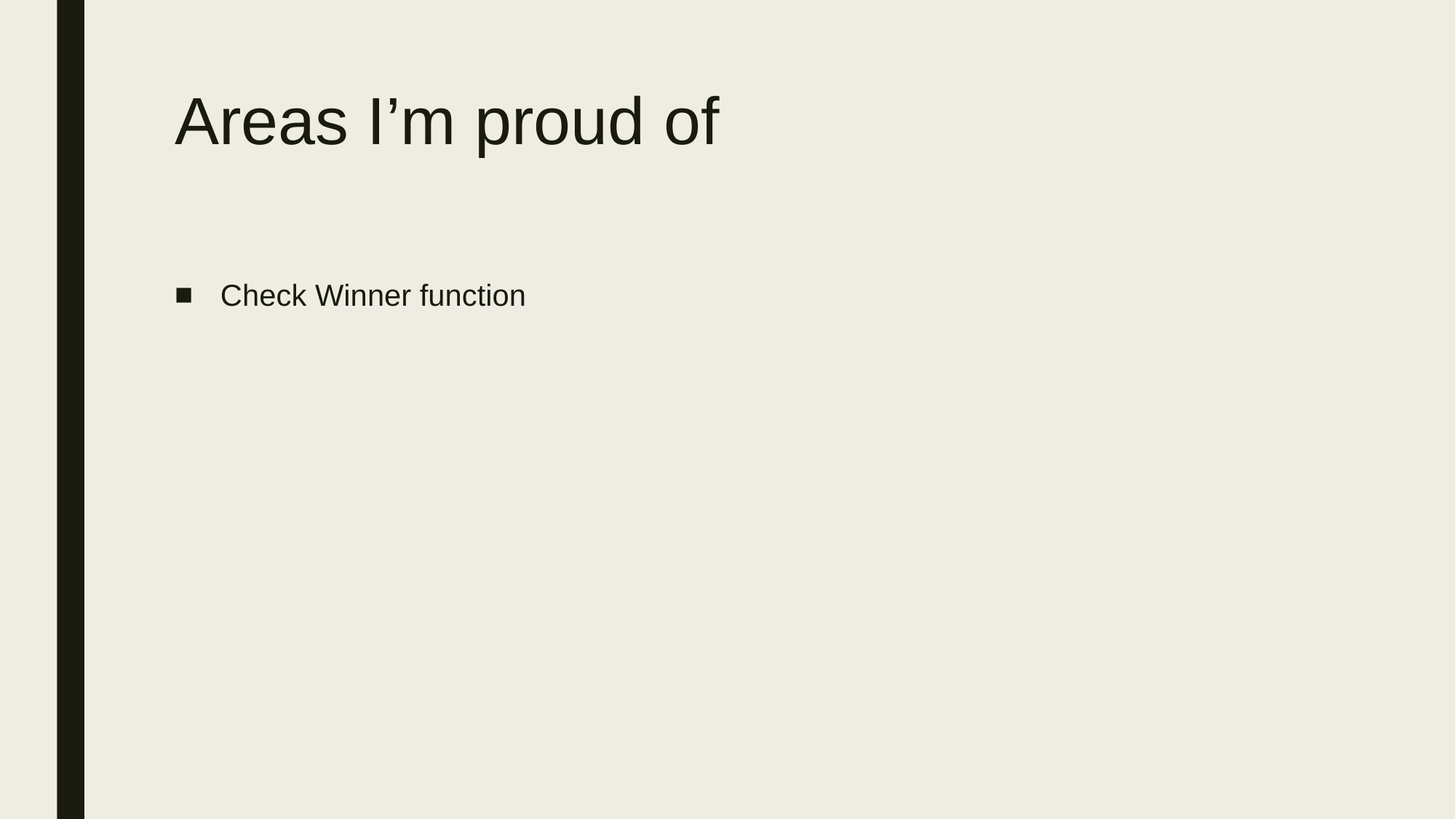

# Areas I’m proud of
Check Winner function